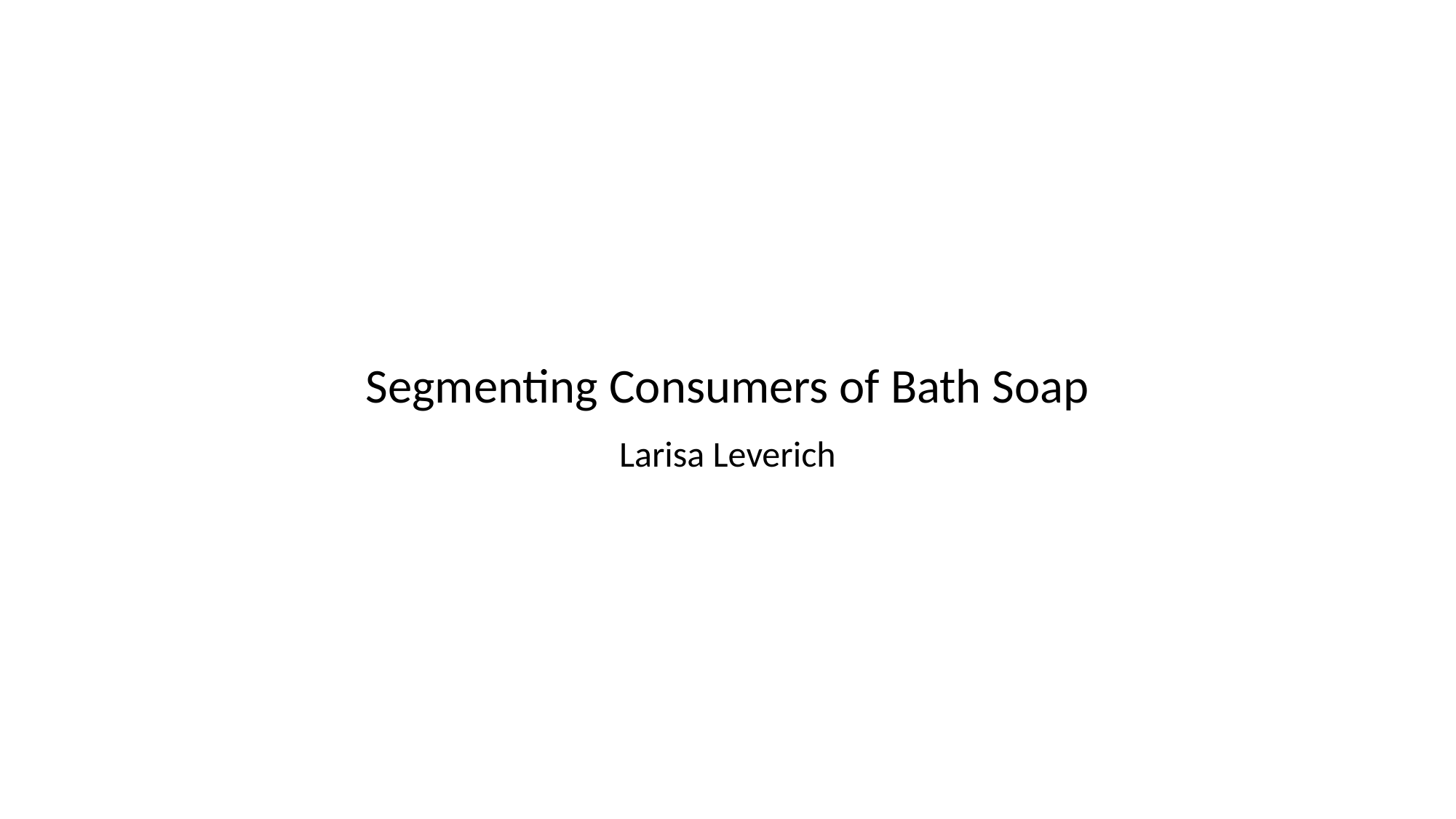

# Segmenting Consumers of Bath Soap
Larisa Leverich